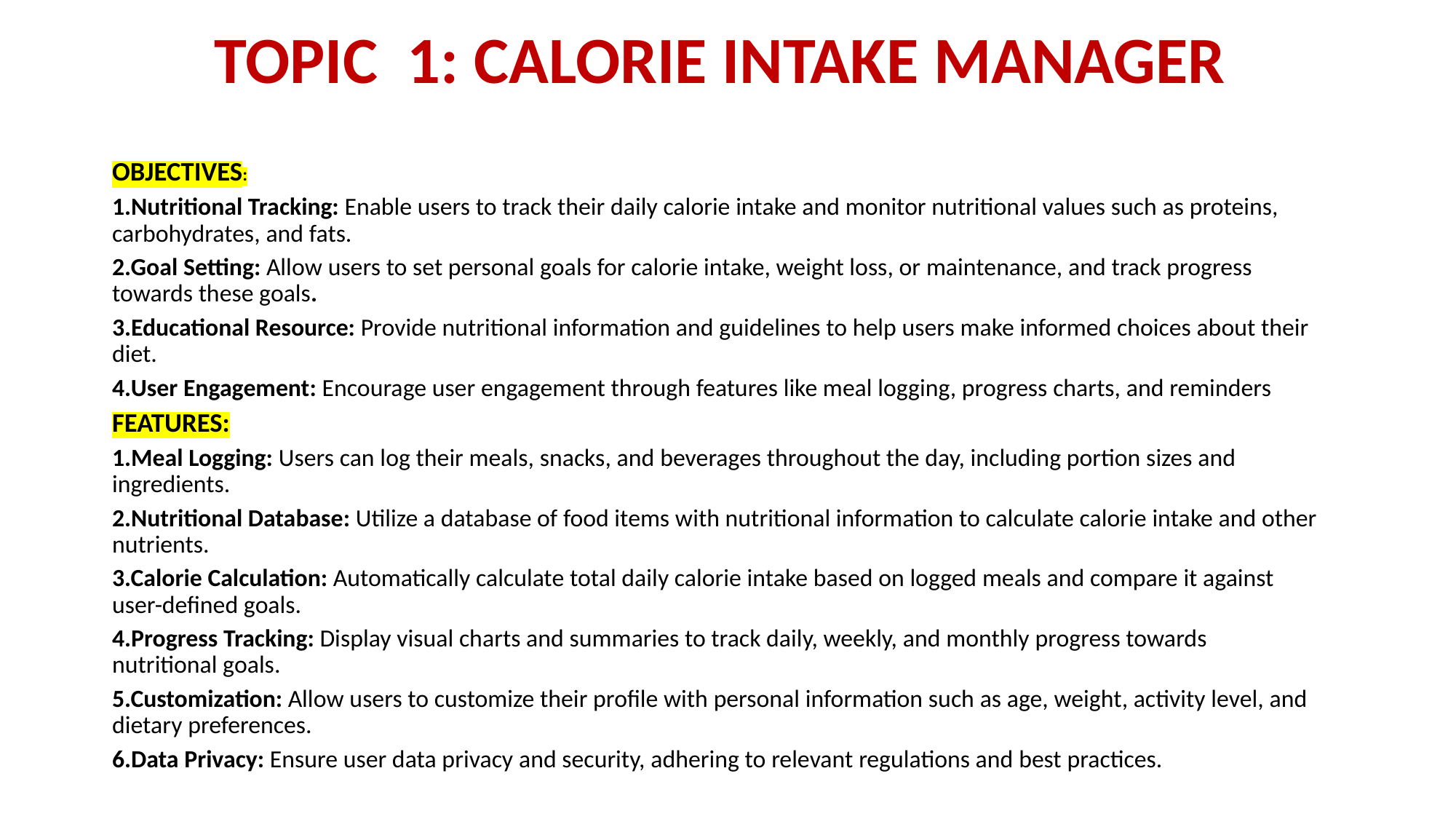

# TOPIC  1: CALORIE INTAKE MANAGER
OBJECTIVES:
1.Nutritional Tracking: Enable users to track their daily calorie intake and monitor nutritional values such as proteins, carbohydrates, and fats.
2.Goal Setting: Allow users to set personal goals for calorie intake, weight loss, or maintenance, and track progress towards these goals.
3.Educational Resource: Provide nutritional information and guidelines to help users make informed choices about their diet.
4.User Engagement: Encourage user engagement through features like meal logging, progress charts, and reminders
FEATURES:
1.Meal Logging: Users can log their meals, snacks, and beverages throughout the day, including portion sizes and ingredients.
2.Nutritional Database: Utilize a database of food items with nutritional information to calculate calorie intake and other nutrients.
3.Calorie Calculation: Automatically calculate total daily calorie intake based on logged meals and compare it against user-defined goals.
4.Progress Tracking: Display visual charts and summaries to track daily, weekly, and monthly progress towards nutritional goals.
5.Customization: Allow users to customize their profile with personal information such as age, weight, activity level, and dietary preferences.
6.Data Privacy: Ensure user data privacy and security, adhering to relevant regulations and best practices.